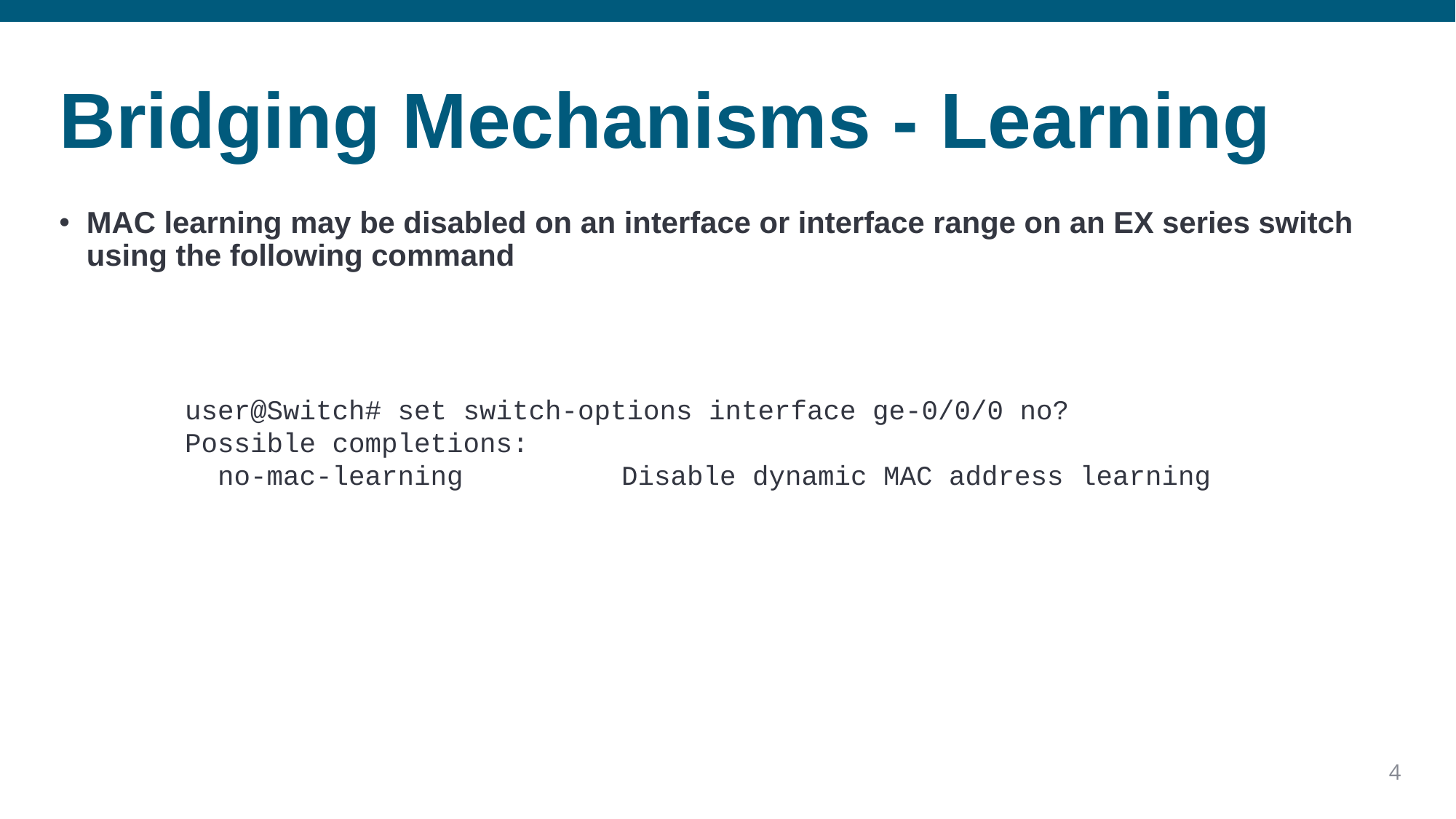

# Bridging Mechanisms - Learning
MAC learning may be disabled on an interface or interface range on an EX series switch using the following command
user@Switch# set switch-options interface ge-0/0/0 no?
Possible completions:
  no-mac-learning		Disable dynamic MAC address learning